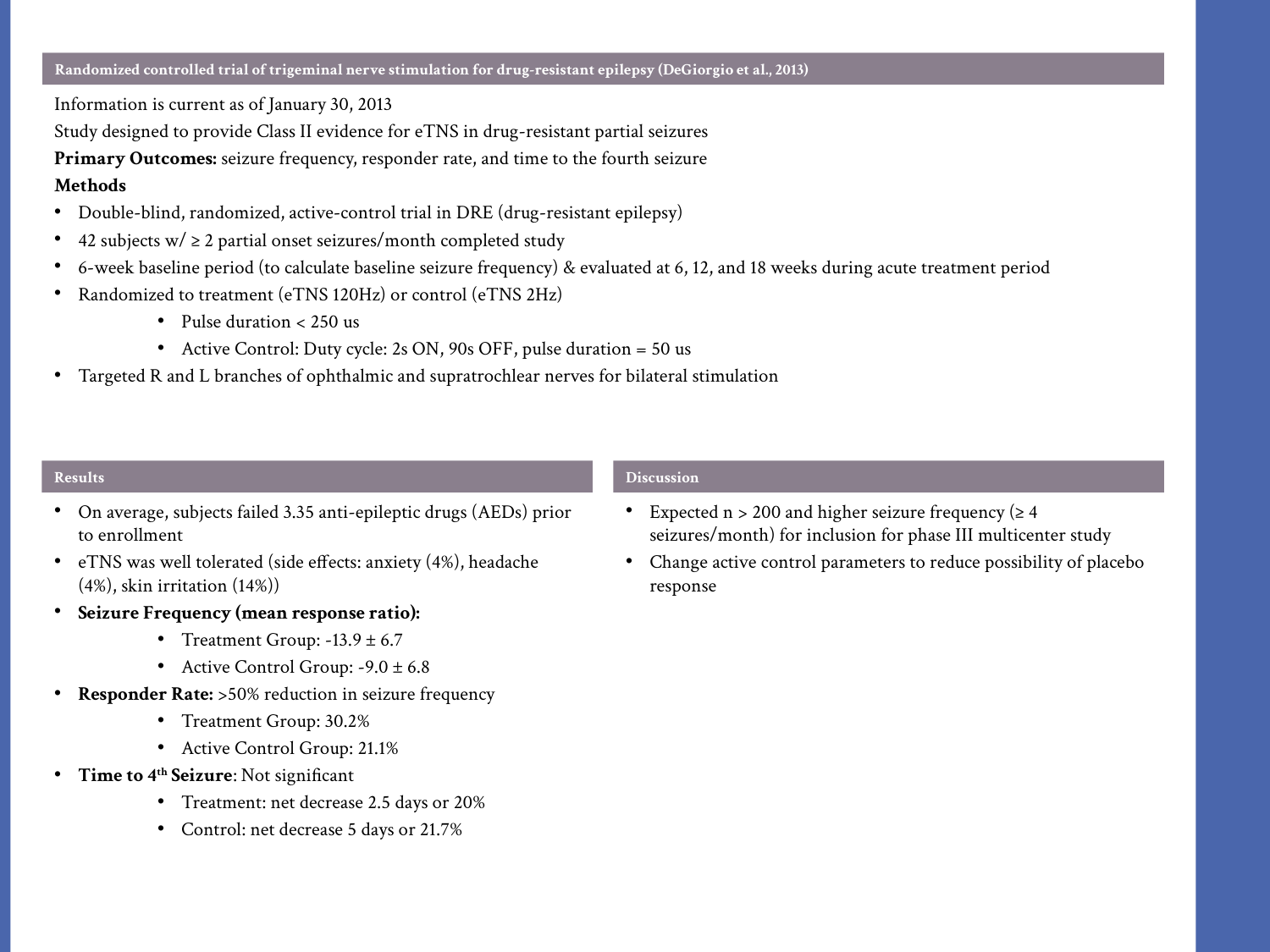

Randomized controlled trial of trigeminal nerve stimulation for drug-resistant epilepsy (DeGiorgio et al., 2013)
#
Information is current as of January 30, 2013
Study designed to provide Class II evidence for eTNS in drug-resistant partial seizures
Primary Outcomes: seizure frequency, responder rate, and time to the fourth seizure
Methods
Double-blind, randomized, active-control trial in DRE (drug-resistant epilepsy)
42 subjects w/ ≥ 2 partial onset seizures/month completed study
6-week baseline period (to calculate baseline seizure frequency) & evaluated at 6, 12, and 18 weeks during acute treatment period
Randomized to treatment (eTNS 120Hz) or control (eTNS 2Hz)
Pulse duration < 250 us
Active Control: Duty cycle: 2s ON, 90s OFF, pulse duration = 50 us
Targeted R and L branches of ophthalmic and supratrochlear nerves for bilateral stimulation
Results
Discussion
On average, subjects failed 3.35 anti-epileptic drugs (AEDs) prior to enrollment
eTNS was well tolerated (side effects: anxiety (4%), headache (4%), skin irritation (14%))
Seizure Frequency (mean response ratio):
Treatment Group: -13.9 ± 6.7
Active Control Group: -9.0 ± 6.8
Responder Rate: >50% reduction in seizure frequency
Treatment Group: 30.2%
Active Control Group: 21.1%
Time to 4th Seizure: Not significant
Treatment: net decrease 2.5 days or 20%
Control: net decrease 5 days or 21.7%

Expected n > 200 and higher seizure frequency (≥ 4 seizures/month) for inclusion for phase III multicenter study
Change active control parameters to reduce possibility of placebo response